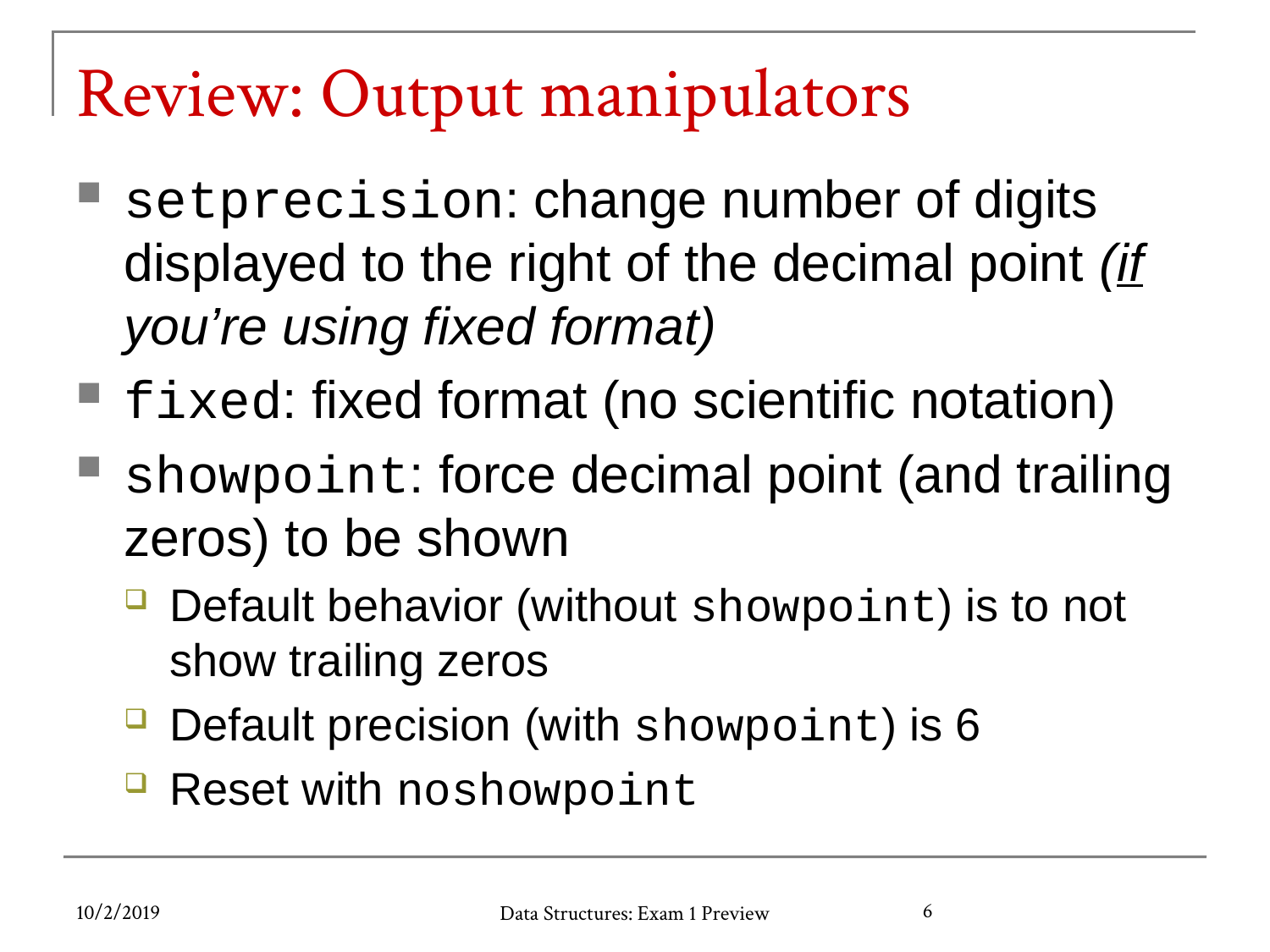

# Review: Output manipulators
setprecision: change number of digits displayed to the right of the decimal point (if you’re using fixed format)
fixed: fixed format (no scientific notation)
showpoint: force decimal point (and trailing zeros) to be shown
Default behavior (without showpoint) is to not show trailing zeros
Default precision (with showpoint) is 6
Reset with noshowpoint
10/2/2019
6
Data Structures: Exam 1 Preview